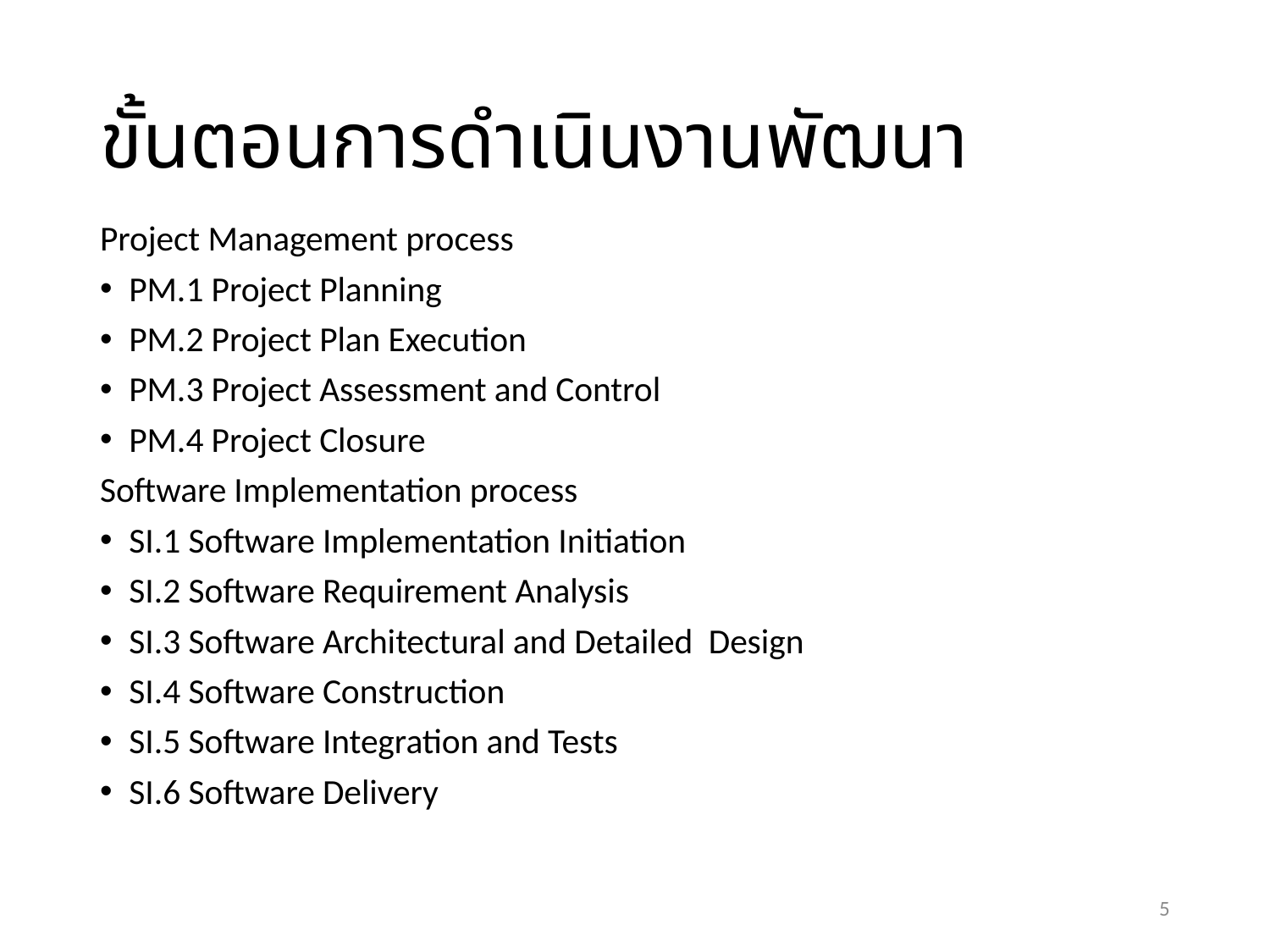

# ขั้นตอนการดำเนินงานพัฒนา
Project Management process
PM.1 Project Planning
PM.2 Project Plan Execution
PM.3 Project Assessment and Control
PM.4 Project Closure
Software Implementation process
SI.1 Software Implementation Initiation
SI.2 Software Requirement Analysis
SI.3 Software Architectural and Detailed  Design
SI.4 Software Construction
SI.5 Software Integration and Tests
SI.6 Software Delivery

5